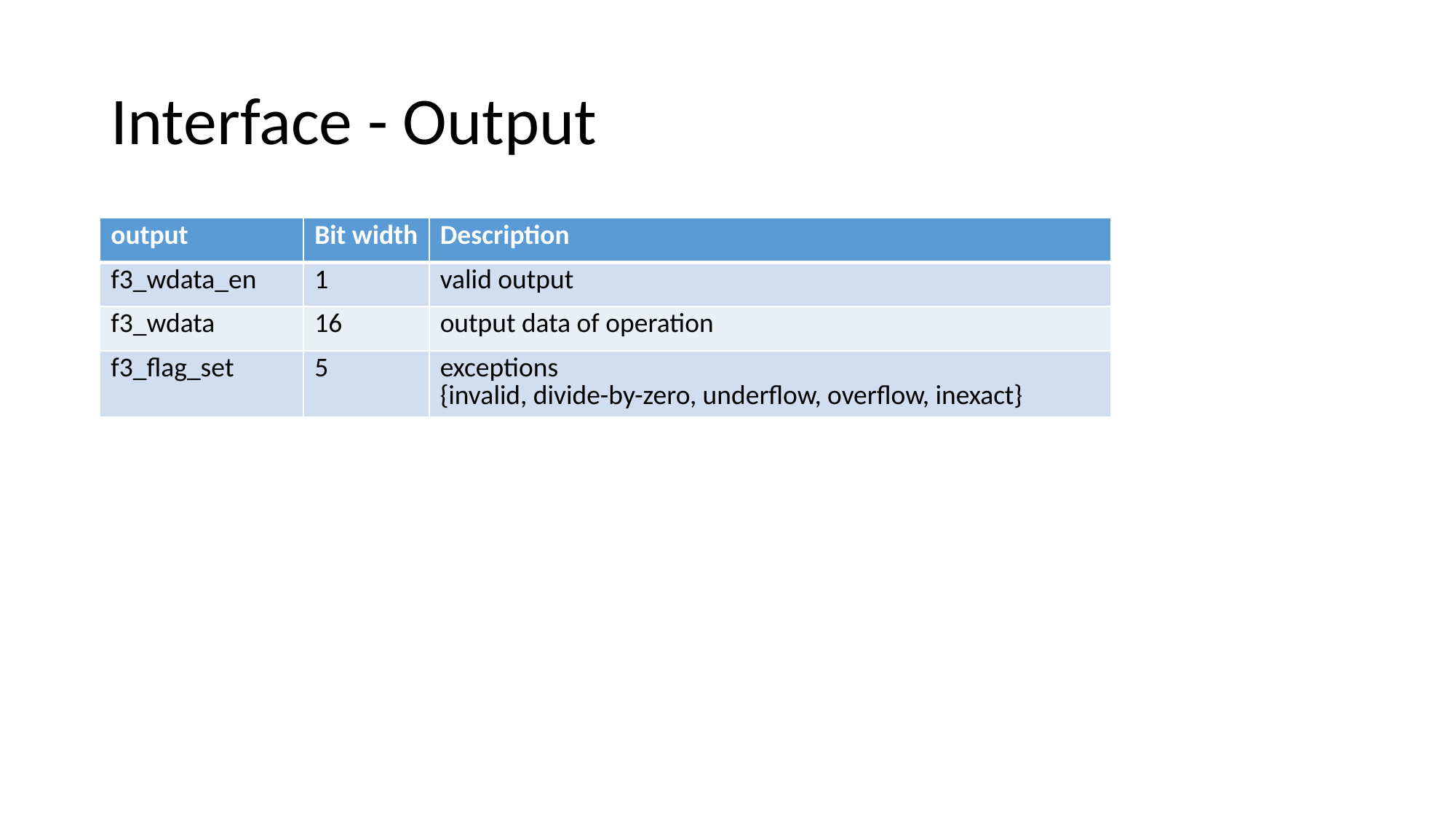

# Interface - Output
| output | Bit width | Description |
| --- | --- | --- |
| f3\_wdata\_en | 1 | valid output |
| f3\_wdata | 16 | output data of operation |
| f3\_flag\_set | 5 | exceptions {invalid, divide-by-zero, underflow, overflow, inexact} |